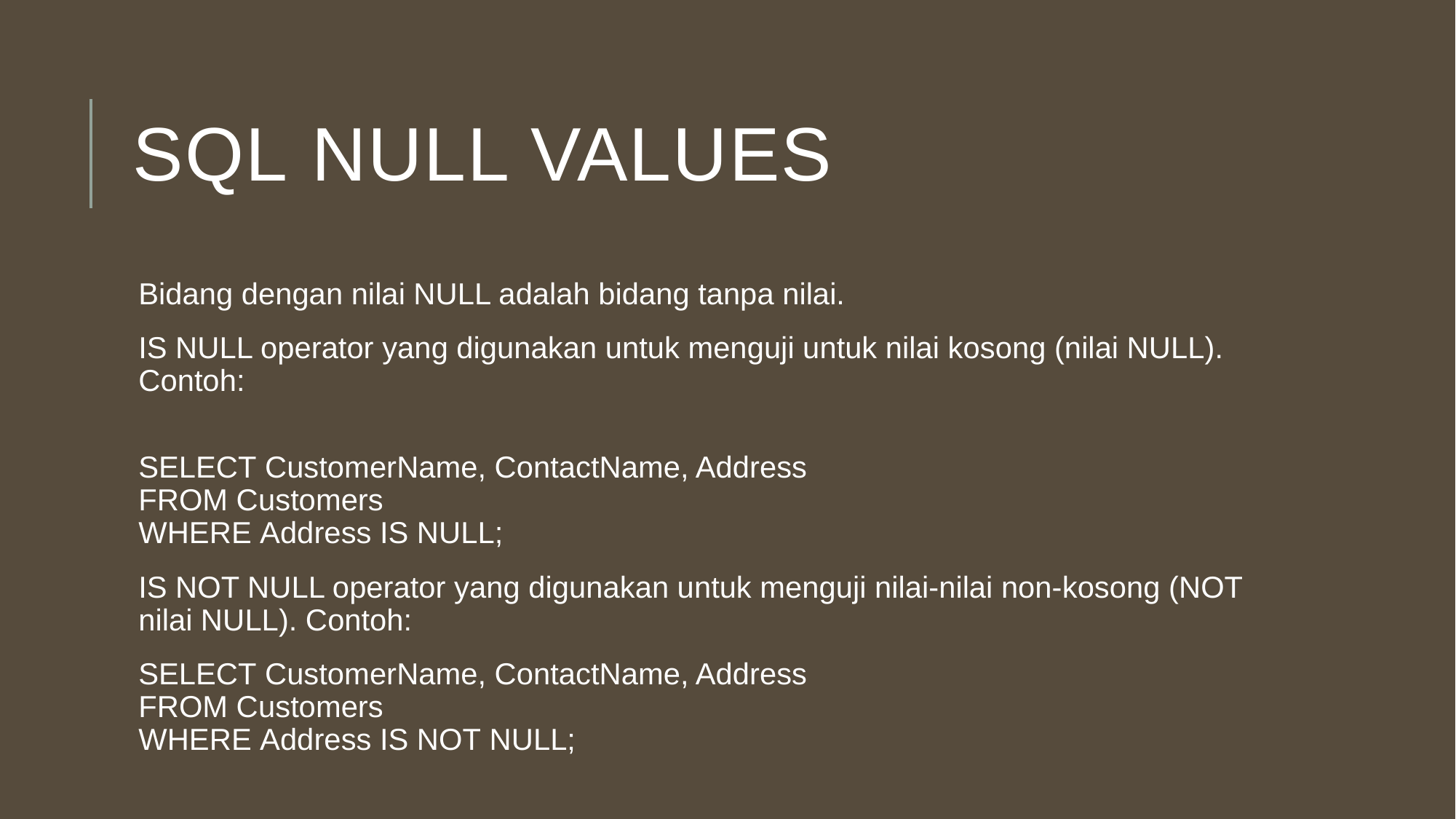

# SQL NULL Values
Bidang dengan nilai NULL adalah bidang tanpa nilai.
IS NULL operator yang digunakan untuk menguji untuk nilai kosong (nilai NULL). Contoh:
SELECT CustomerName, ContactName, Address
FROM Customers
WHERE Address IS NULL;
IS NOT NULL operator yang digunakan untuk menguji nilai-nilai non-kosong (NOT nilai NULL). Contoh:
SELECT CustomerName, ContactName, Address
FROM Customers
WHERE Address IS NOT NULL;